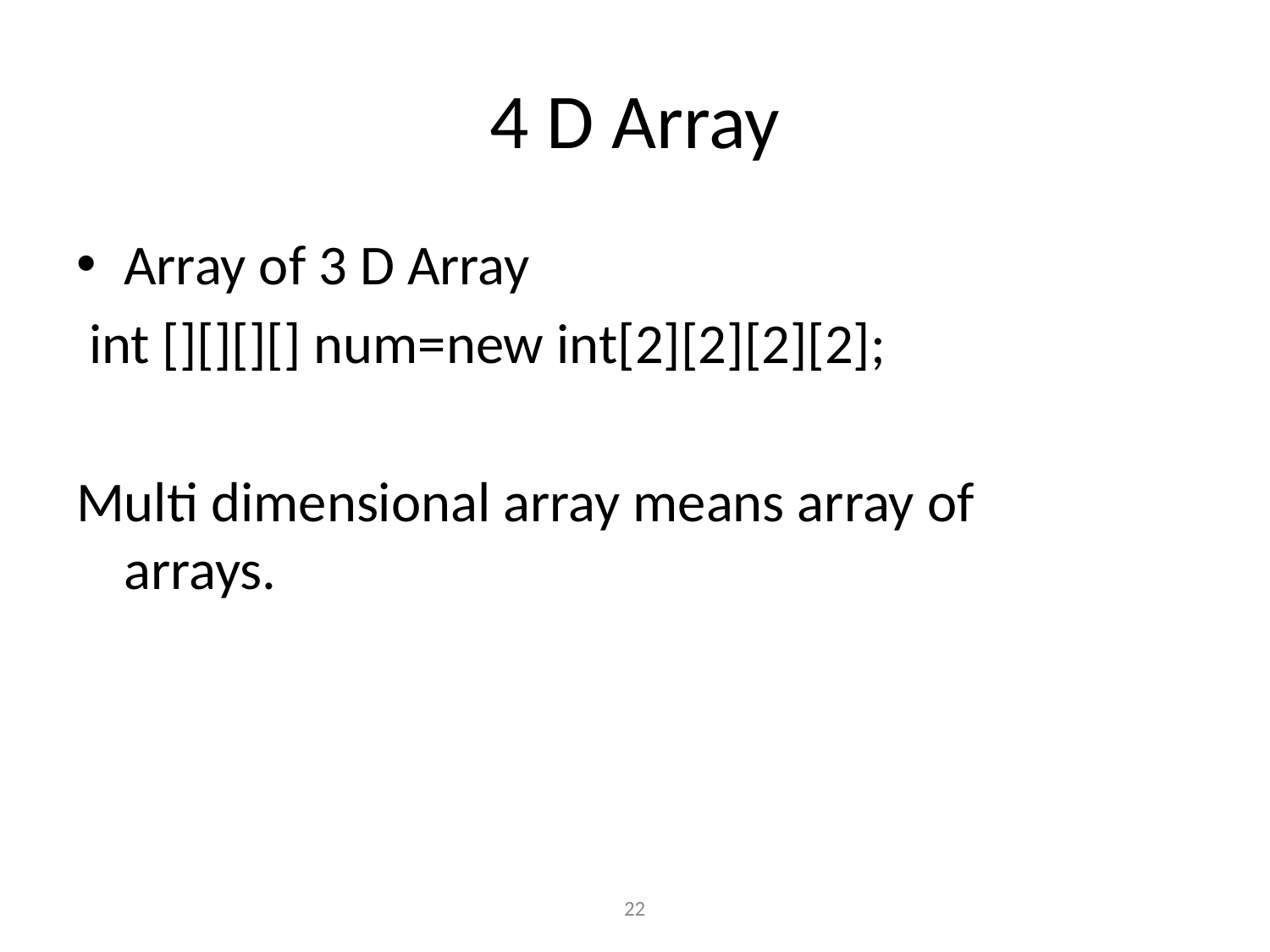

# 4 D Array
Array of 3 D Array
 int [][][][] num=new int[2][2][2][2];

Multi dimensional array means array of arrays.
22